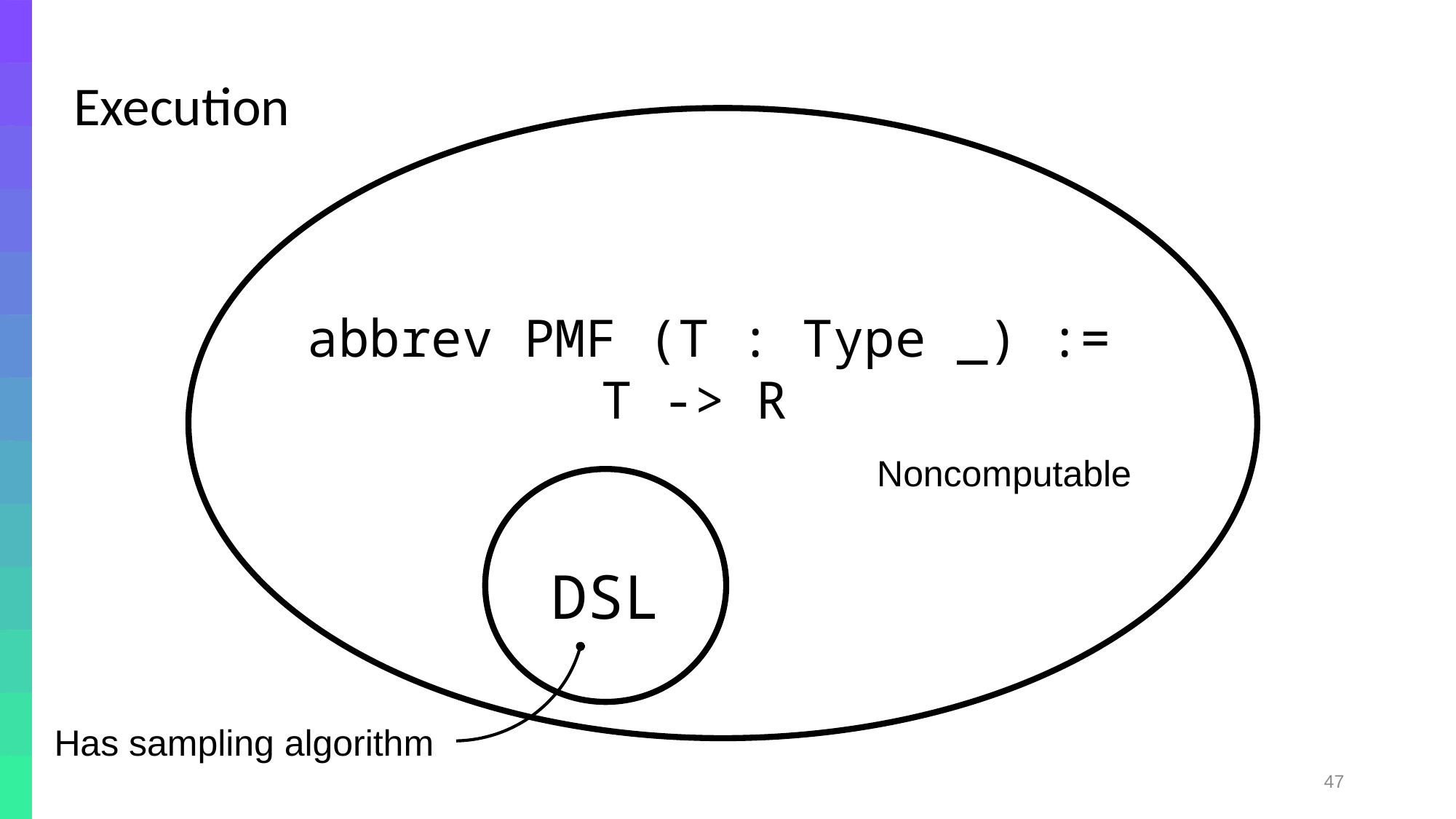

Execution

abbrev PMF (T : Type _) := T -> R
Noncomputable

DSL
Has sampling algorithm
47